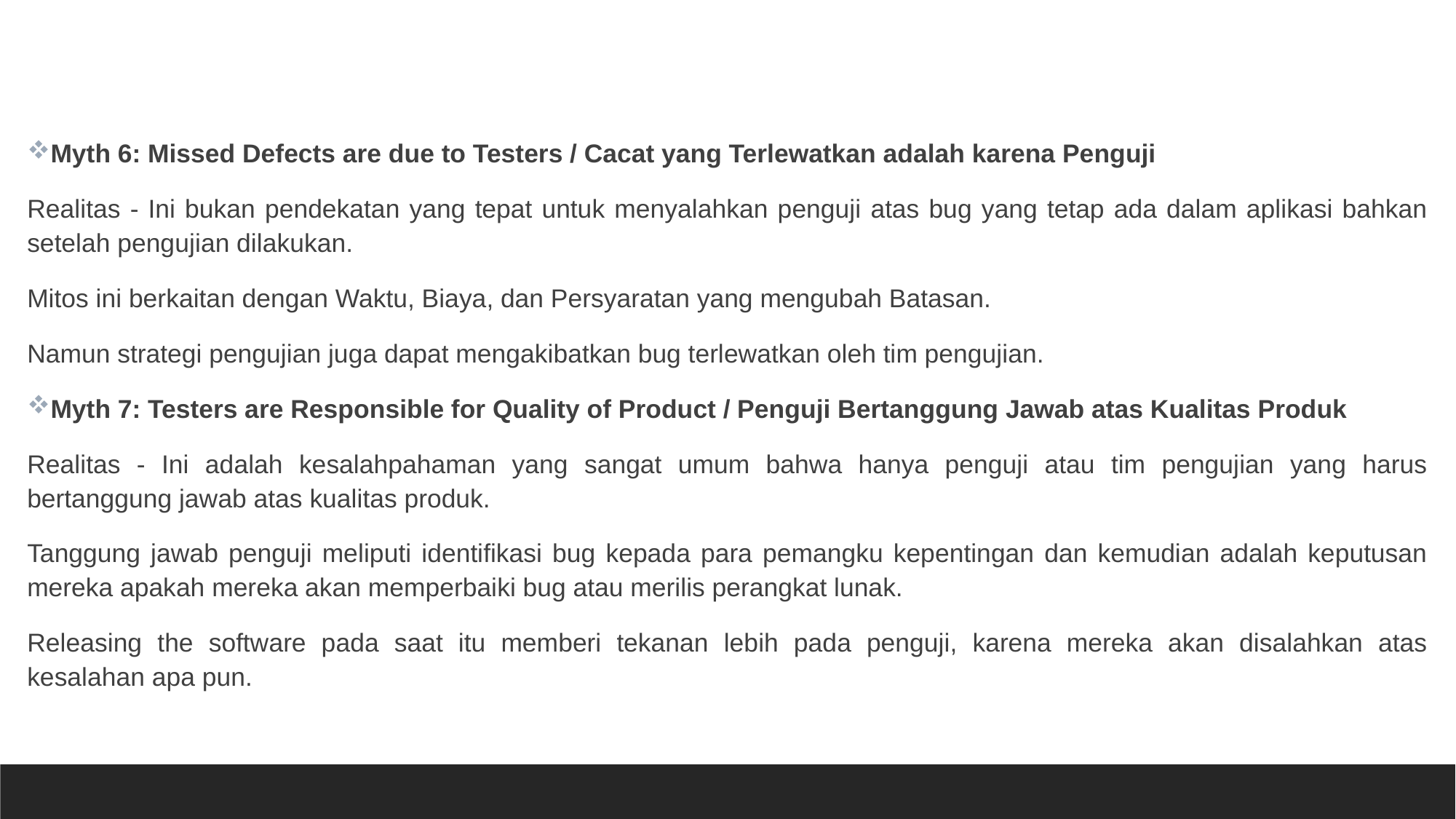

Myth 6: Missed Defects are due to Testers / Cacat yang Terlewatkan adalah karena Penguji
Realitas - Ini bukan pendekatan yang tepat untuk menyalahkan penguji atas bug yang tetap ada dalam aplikasi bahkan setelah pengujian dilakukan.
Mitos ini berkaitan dengan Waktu, Biaya, dan Persyaratan yang mengubah Batasan.
Namun strategi pengujian juga dapat mengakibatkan bug terlewatkan oleh tim pengujian.
Myth 7: Testers are Responsible for Quality of Product / Penguji Bertanggung Jawab atas Kualitas Produk
Realitas - Ini adalah kesalahpahaman yang sangat umum bahwa hanya penguji atau tim pengujian yang harus bertanggung jawab atas kualitas produk.
Tanggung jawab penguji meliputi identifikasi bug kepada para pemangku kepentingan dan kemudian adalah keputusan mereka apakah mereka akan memperbaiki bug atau merilis perangkat lunak.
Releasing the software pada saat itu memberi tekanan lebih pada penguji, karena mereka akan disalahkan atas kesalahan apa pun.